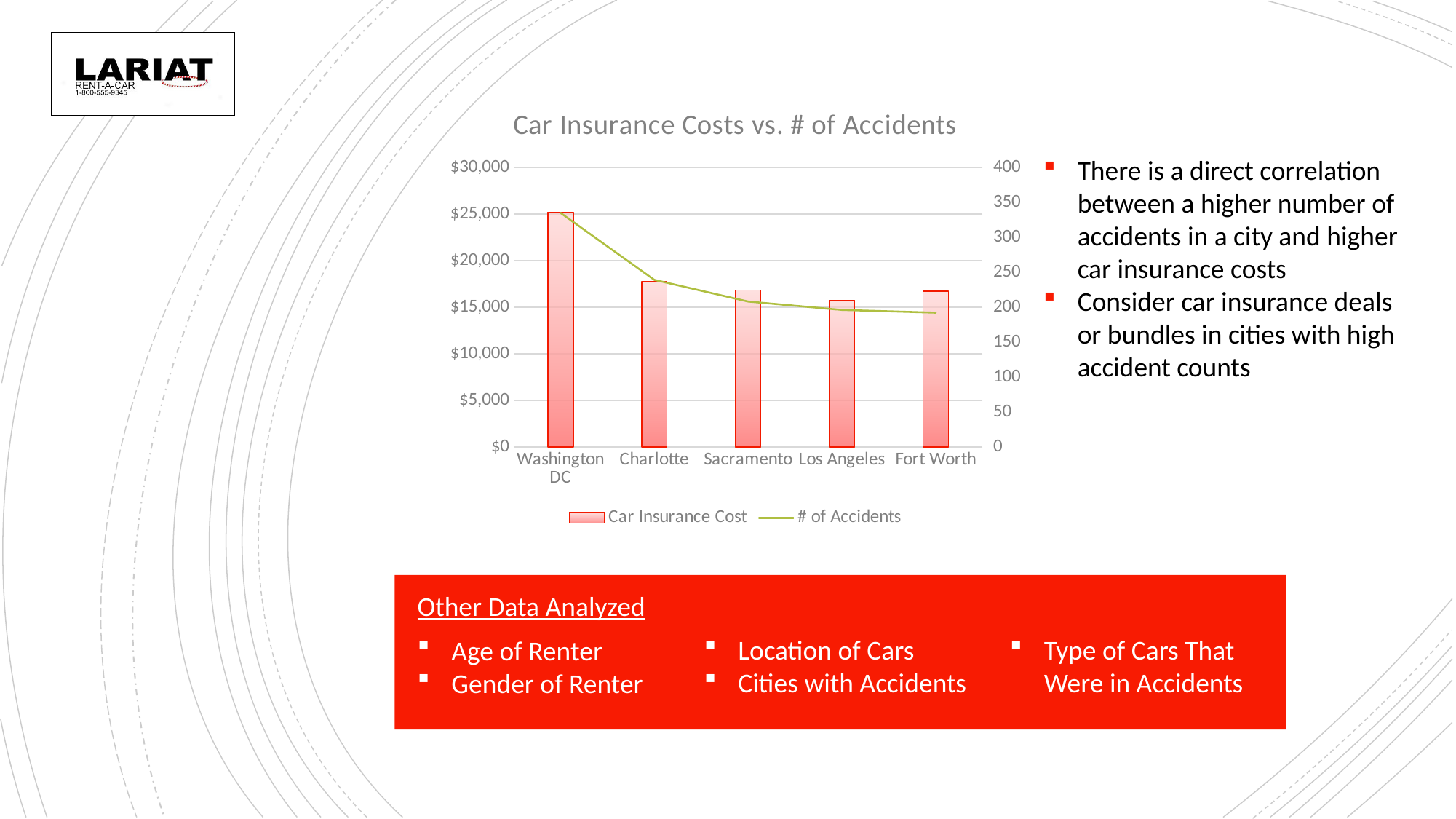

### Chart: Car Insurance Costs vs. # of Accidents

| Category | Car Insurance Cost | # of Accidents |
|---|---|---|
| Washington DC | 25178.44 | 335.0 |
| Charlotte | 17726.66 | 239.0 |
| Sacramento | 16819.49 | 208.0 |
| Los Angeles | 15743.58 | 196.0 |
| Fort Worth | 16714.94 | 192.0 |
There is a direct correlation between a higher number of accidents in a city and higher car insurance costs
Consider car insurance deals or bundles in cities with high accident counts

Other Data Analyzed
Location of Cars
Cities with Accidents
Type of Cars That Were in Accidents
Age of Renter
Gender of Renter